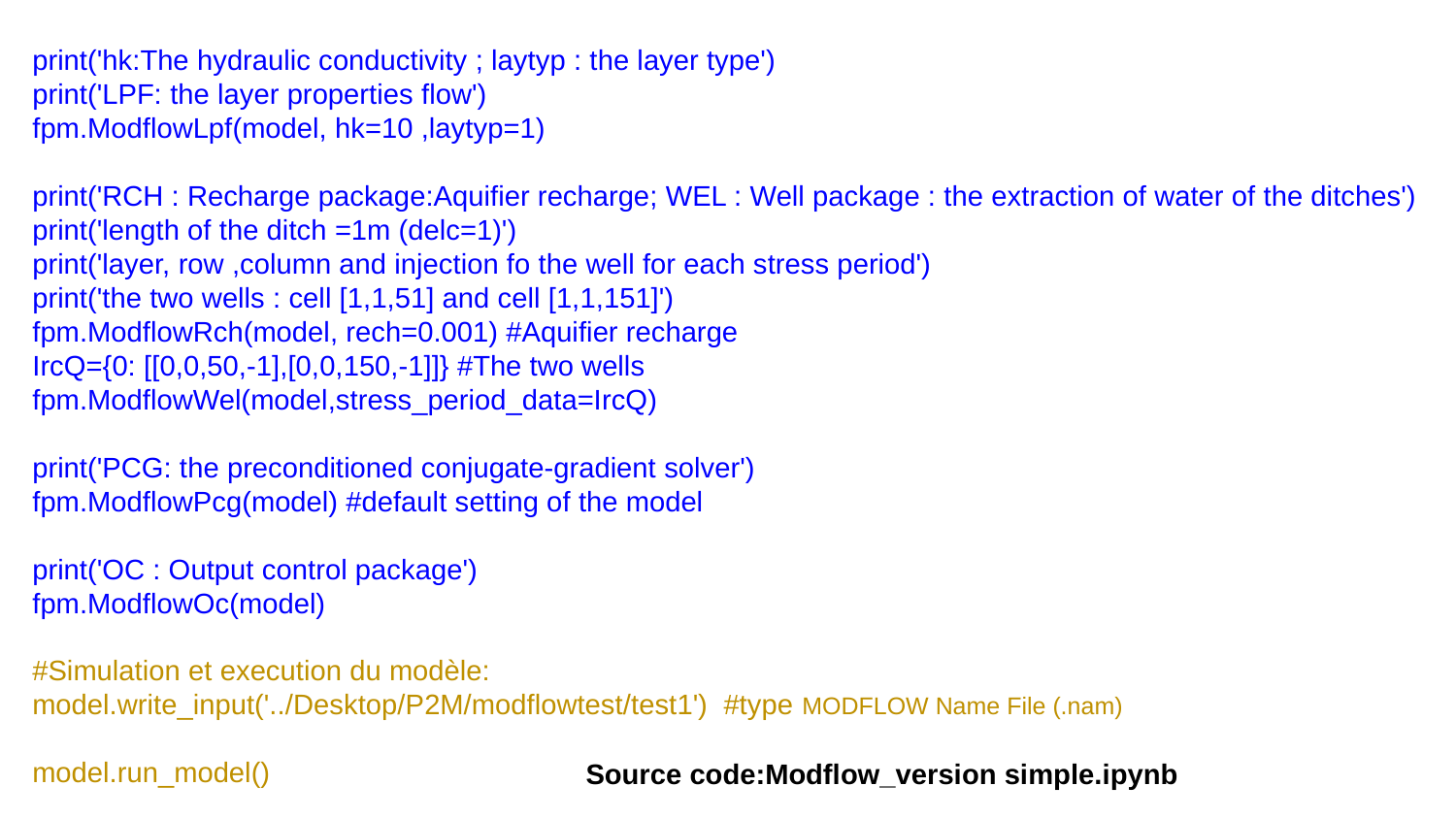

print('hk:The hydraulic conductivity ; laytyp : the layer type')
print('LPF: the layer properties flow')
fpm.ModflowLpf(model, hk=10 ,laytyp=1)

print('RCH : Recharge package:Aquifier recharge; WEL : Well package : the extraction of water of the ditches')
print('length of the ditch =1m (delc=1)')
print('layer, row ,column and injection fo the well for each stress period')
print('the two wells : cell [1,1,51] and cell [1,1,151]')
fpm.ModflowRch(model, rech=0.001) #Aquifier recharge
IrcQ={0: [[0,0,50,-1],[0,0,150,-1]]} #The two wells
fpm.ModflowWel(model,stress_period_data=IrcQ)

print('PCG: the preconditioned conjugate-gradient solver')
fpm.ModflowPcg(model) #default setting of the model

print('OC : Output control package')
fpm.ModflowOc(model)

#Simulation et execution du modèle:
model.write_input('../Desktop/P2M/modflowtest/test1')  #type MODFLOW Name File (.nam)

model.run_model()
Source code:Modflow_version simple.ipynb